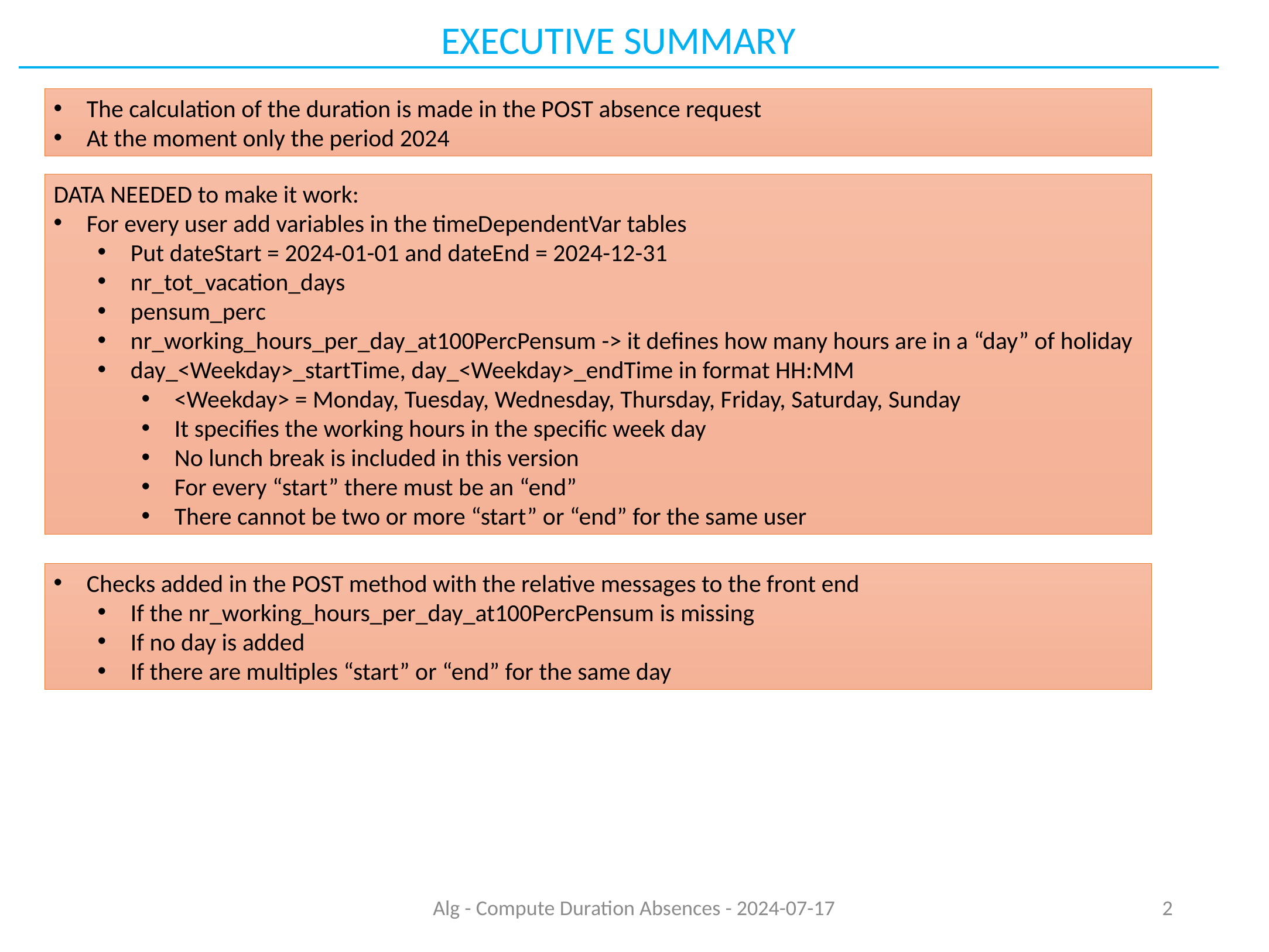

EXECUTIVE SUMMARY
The calculation of the duration is made in the POST absence request
At the moment only the period 2024
DATA NEEDED to make it work:
For every user add variables in the timeDependentVar tables
Put dateStart = 2024-01-01 and dateEnd = 2024-12-31
nr_tot_vacation_days
pensum_perc
nr_working_hours_per_day_at100PercPensum -> it defines how many hours are in a “day” of holiday
day_<Weekday>_startTime, day_<Weekday>_endTime in format HH:MM
<Weekday> = Monday, Tuesday, Wednesday, Thursday, Friday, Saturday, Sunday
It specifies the working hours in the specific week day
No lunch break is included in this version
For every “start” there must be an “end”
There cannot be two or more “start” or “end” for the same user
Checks added in the POST method with the relative messages to the front end
If the nr_working_hours_per_day_at100PercPensum is missing
If no day is added
If there are multiples “start” or “end” for the same day
Alg - Compute Duration Absences - 2024-07-17
2